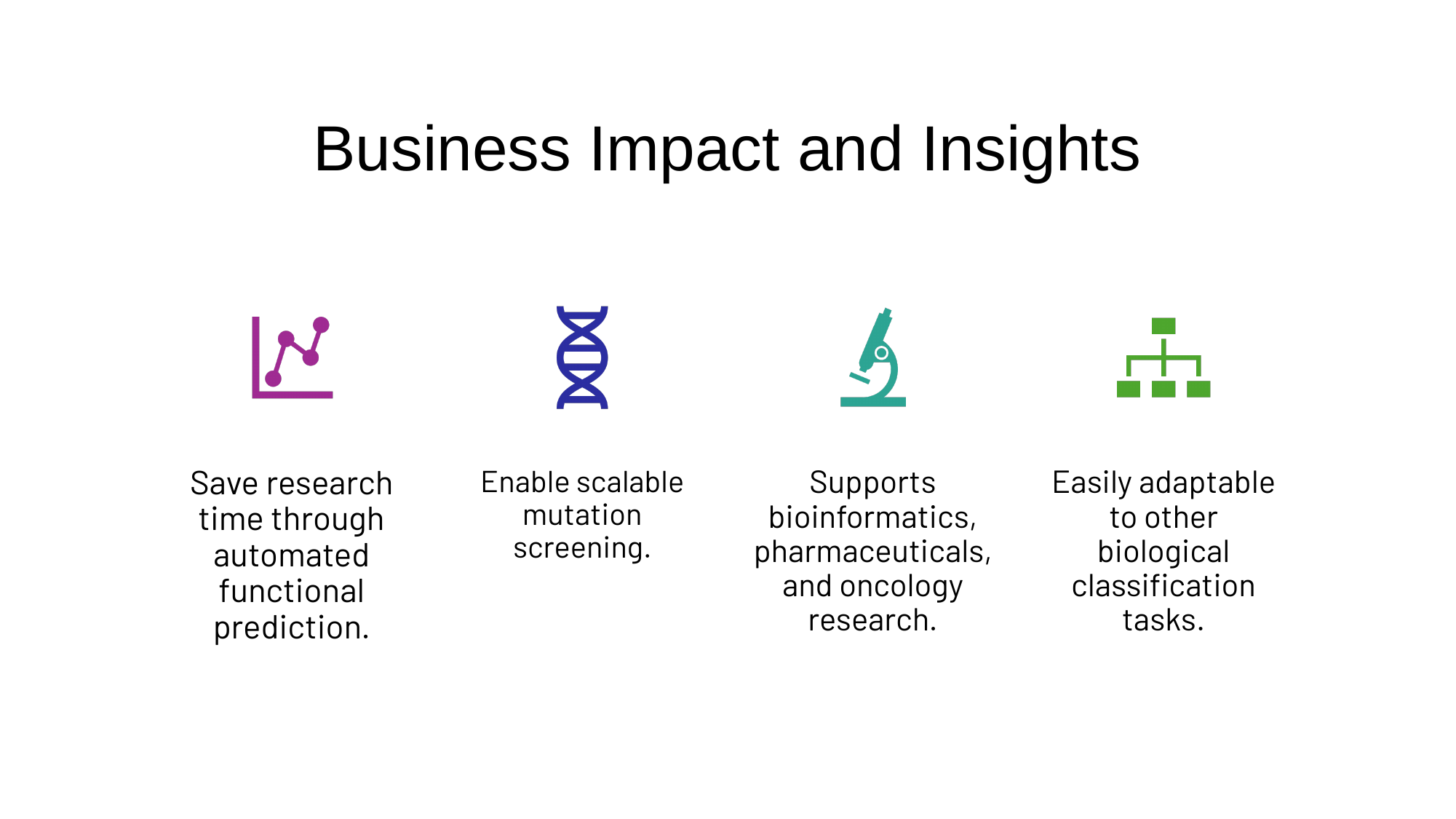

# Business Impact and Insights
Save research time through automated functional prediction.
Enable scalable mutation screening.
Supports bioinformatics, pharmaceuticals, and oncology research.
Easily adaptable to other biological classification tasks.